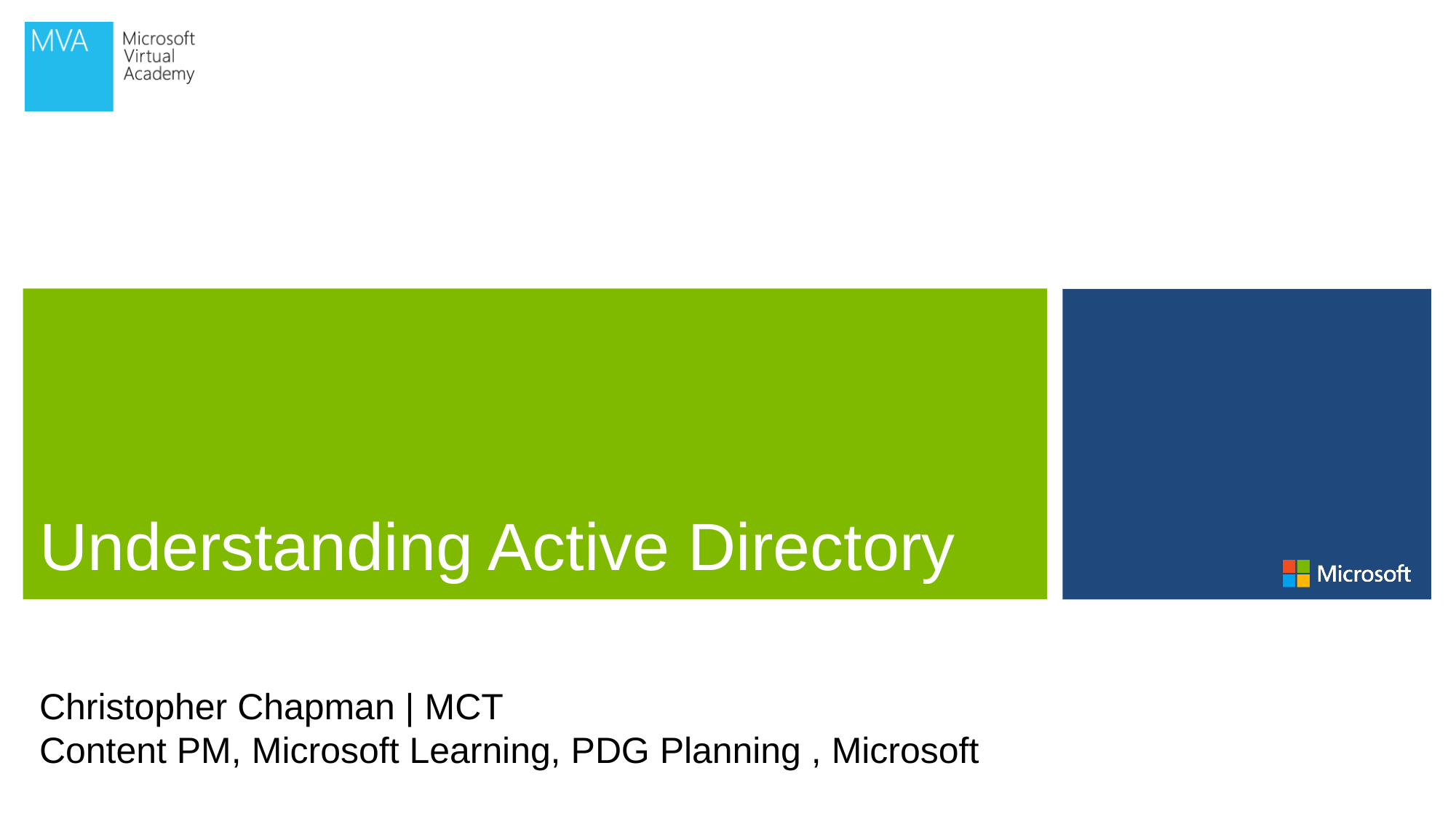

# Understanding Active Directory
Christopher Chapman | MCT
Content PM, Microsoft Learning, PDG Planning , Microsoft